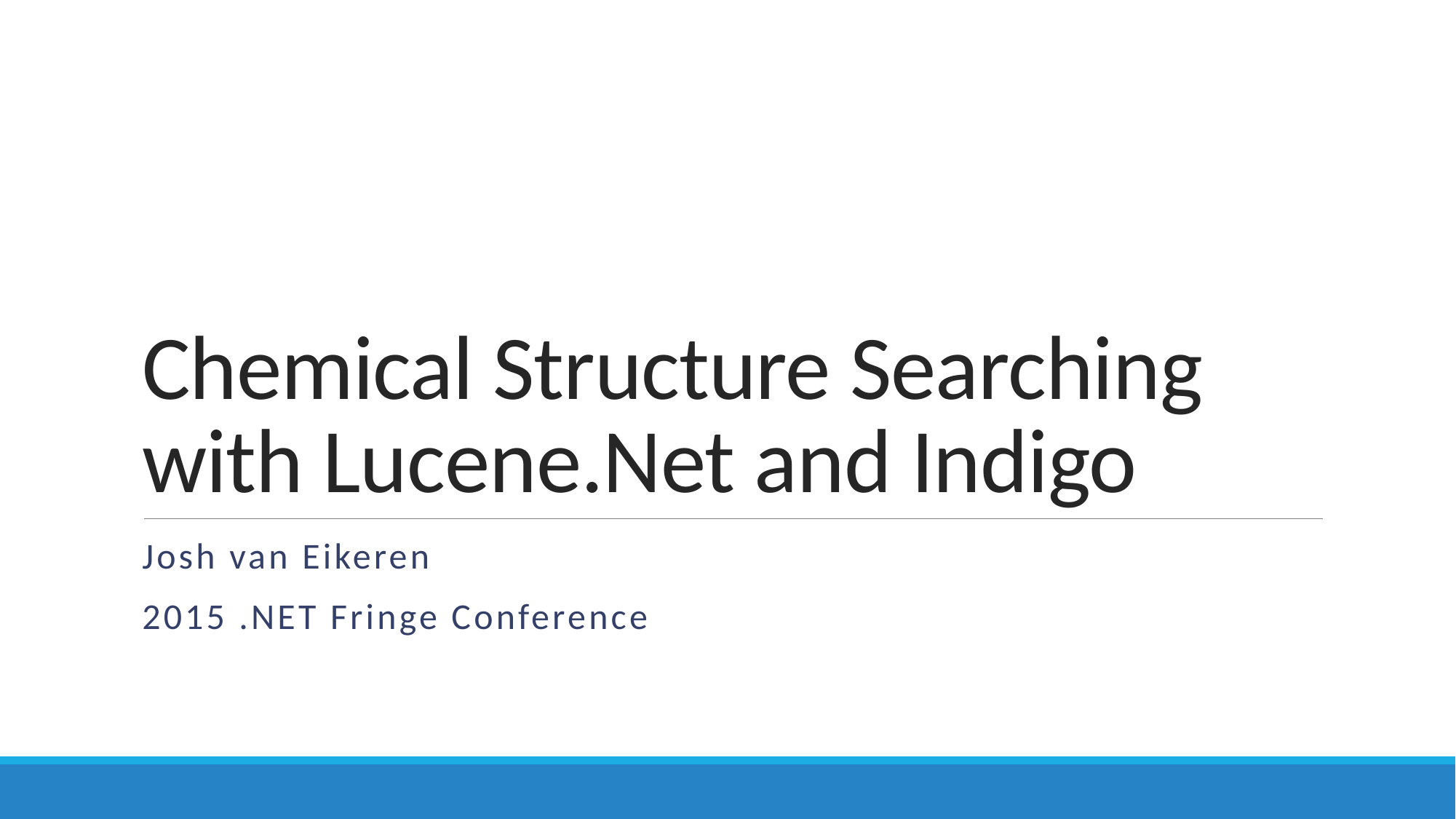

# Chemical Structure Searching with Lucene.Net and Indigo
Josh van Eikeren
2015 .NET Fringe Conference